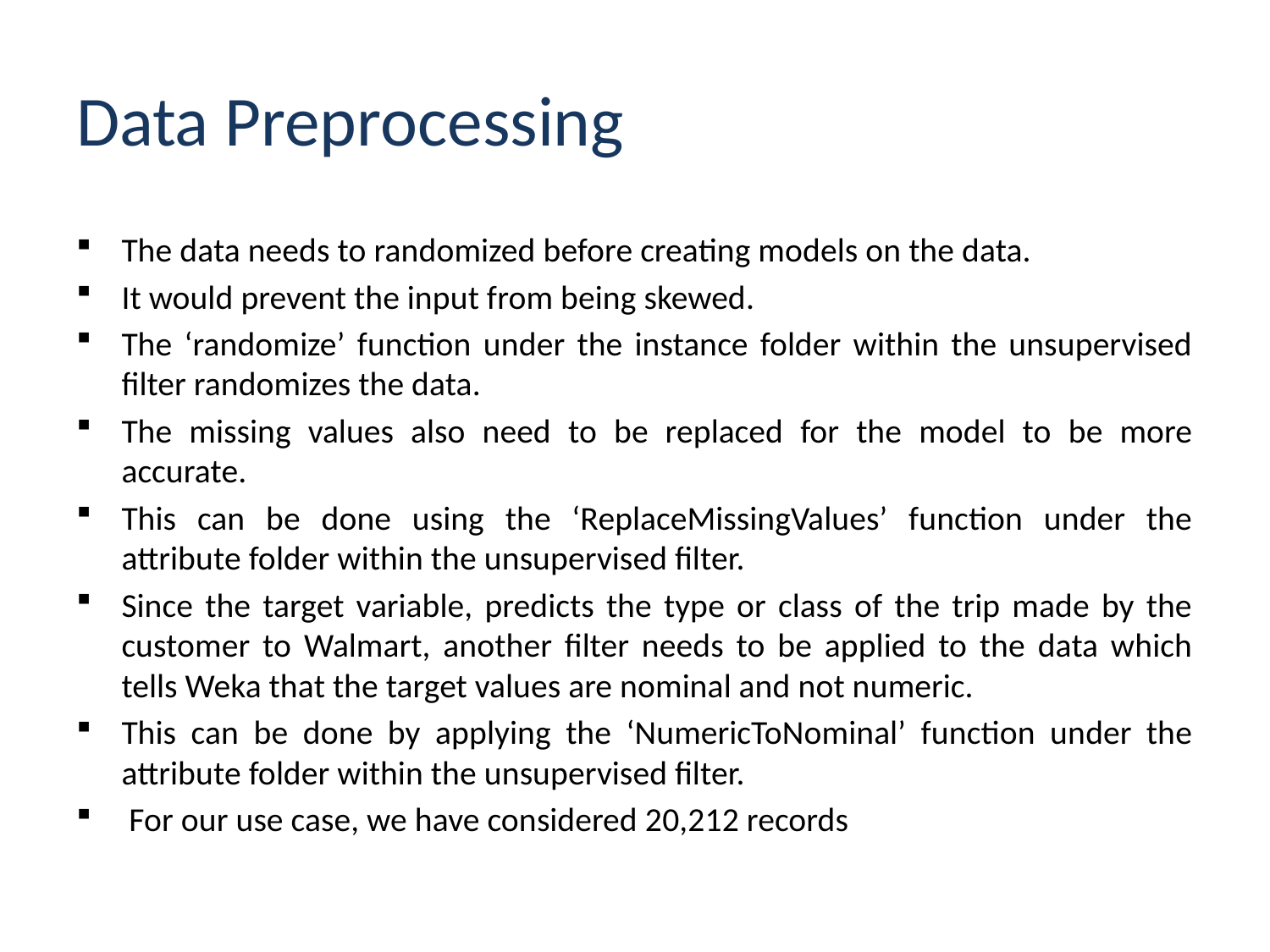

# Data Preprocessing
The data needs to randomized before creating models on the data.
It would prevent the input from being skewed.
The ‘randomize’ function under the instance folder within the unsupervised filter randomizes the data.
The missing values also need to be replaced for the model to be more accurate.
This can be done using the ‘ReplaceMissingValues’ function under the attribute folder within the unsupervised filter.
Since the target variable, predicts the type or class of the trip made by the customer to Walmart, another filter needs to be applied to the data which tells Weka that the target values are nominal and not numeric.
This can be done by applying the ‘NumericToNominal’ function under the attribute folder within the unsupervised filter.
 For our use case, we have considered 20,212 records